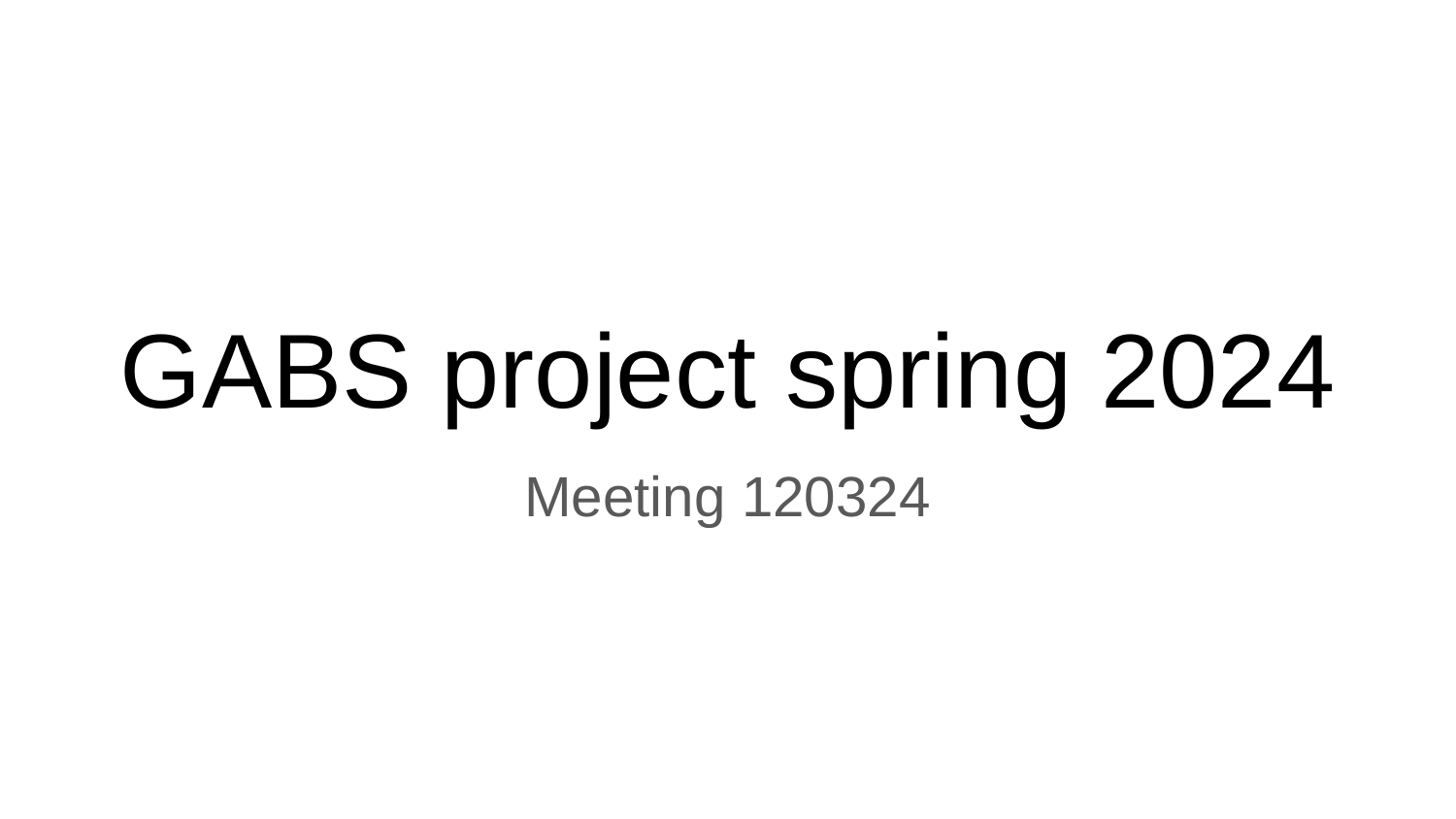

# GABS project spring 2024
Meeting 120324